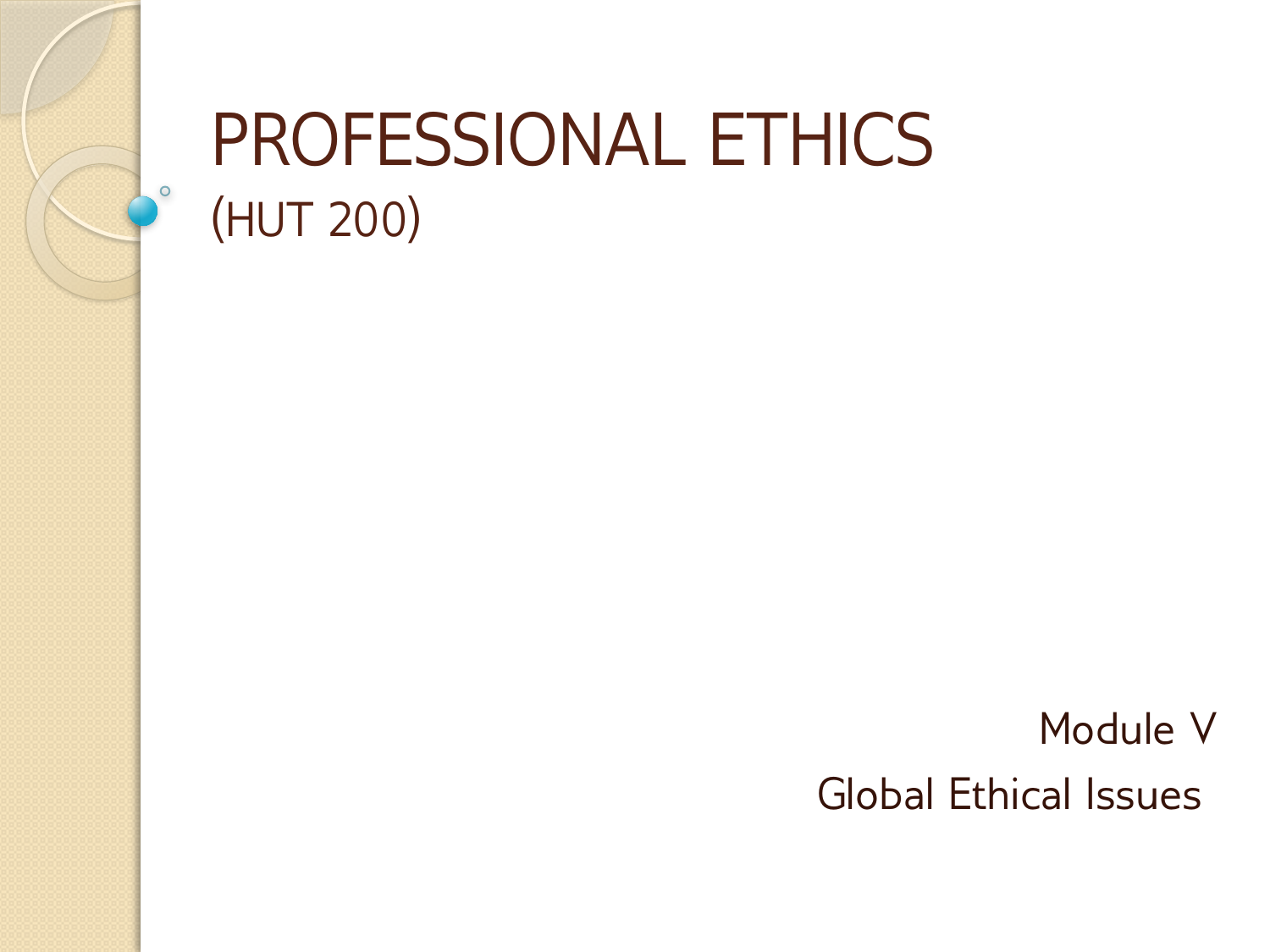

# PROFESSIONAL ETHICS (HUT 200)
Module V
Global Ethical Issues